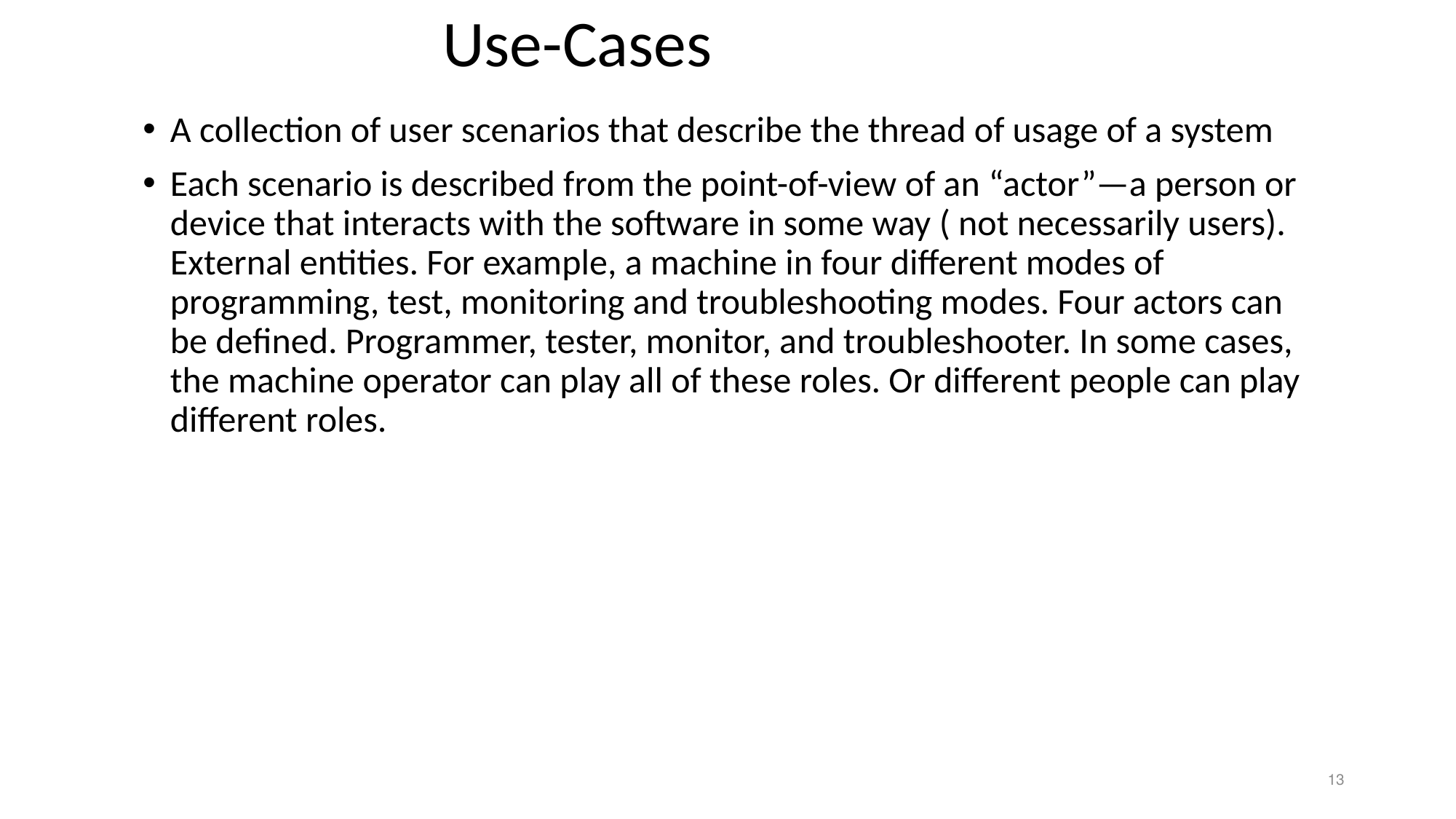

# Use-Cases
A collection of user scenarios that describe the thread of usage of a system
Each scenario is described from the point-of-view of an “actor”—a person or device that interacts with the software in some way ( not necessarily users). External entities. For example, a machine in four different modes of programming, test, monitoring and troubleshooting modes. Four actors can be defined. Programmer, tester, monitor, and troubleshooter. In some cases, the machine operator can play all of these roles. Or different people can play different roles.
13